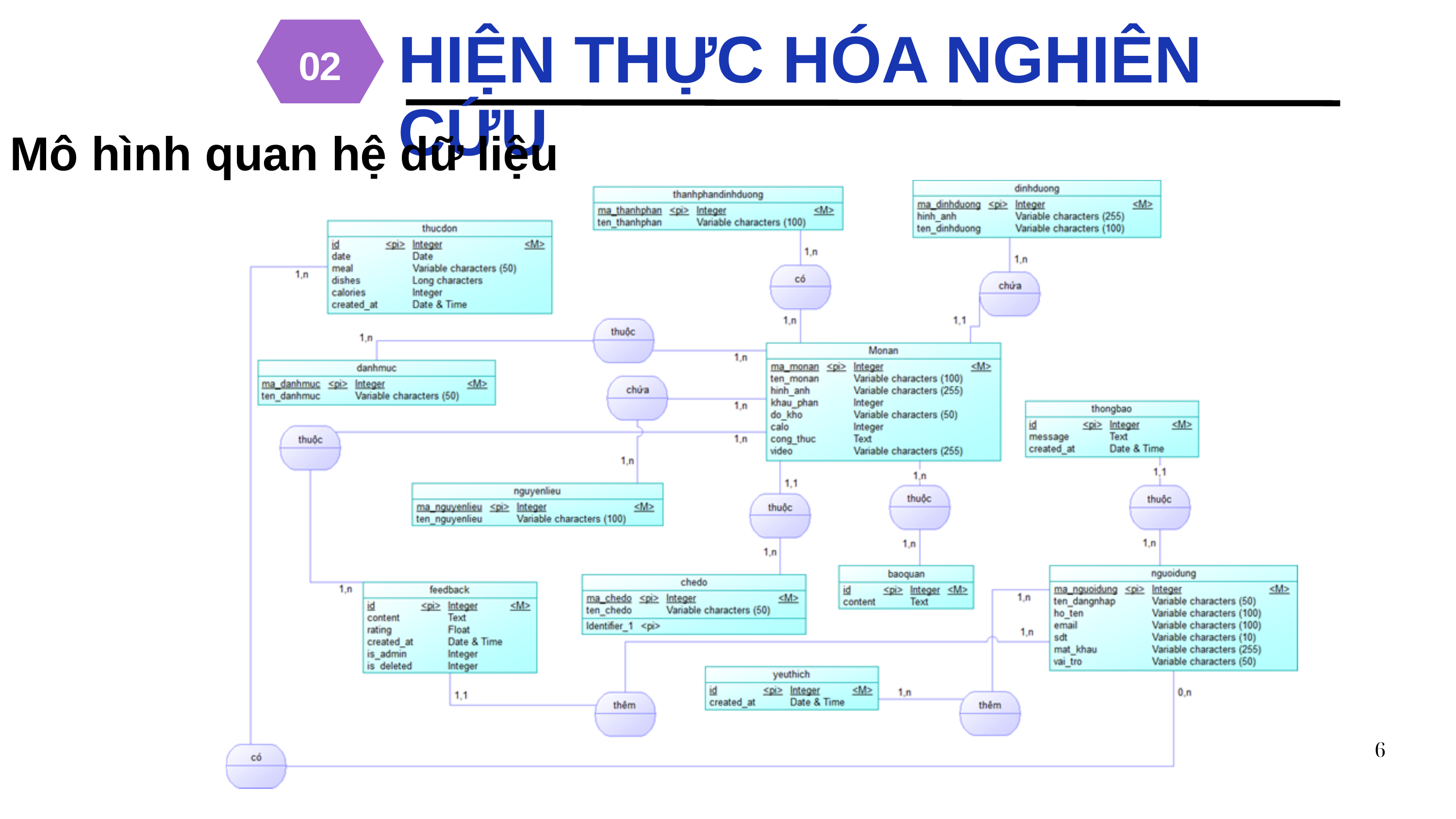

02
HIỆN THỰC HÓA NGHIÊN CỨU

Mô hình quan hệ dữ liệu

6